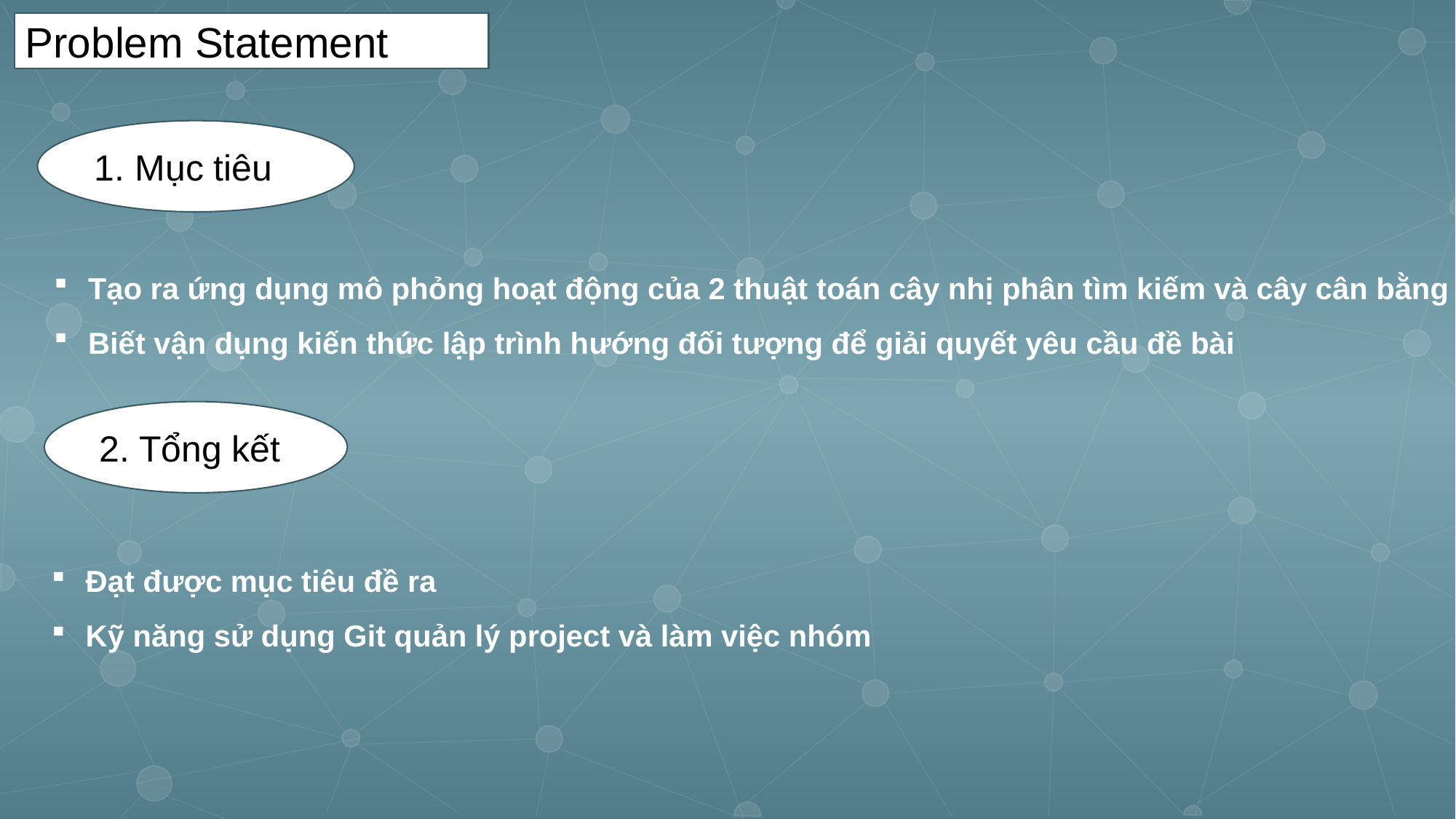

Problem Statement
1. Mục tiêu
Tạo ra ứng dụng mô phỏng hoạt động của 2 thuật toán cây nhị phân tìm kiếm và cây cân bằng
Biết vận dụng kiến thức lập trình hướng đối tượng để giải quyết yêu cầu đề bài

2. Tổng kết
Đạt được mục tiêu đề ra
Kỹ năng sử dụng Git quản lý project và làm việc nhóm